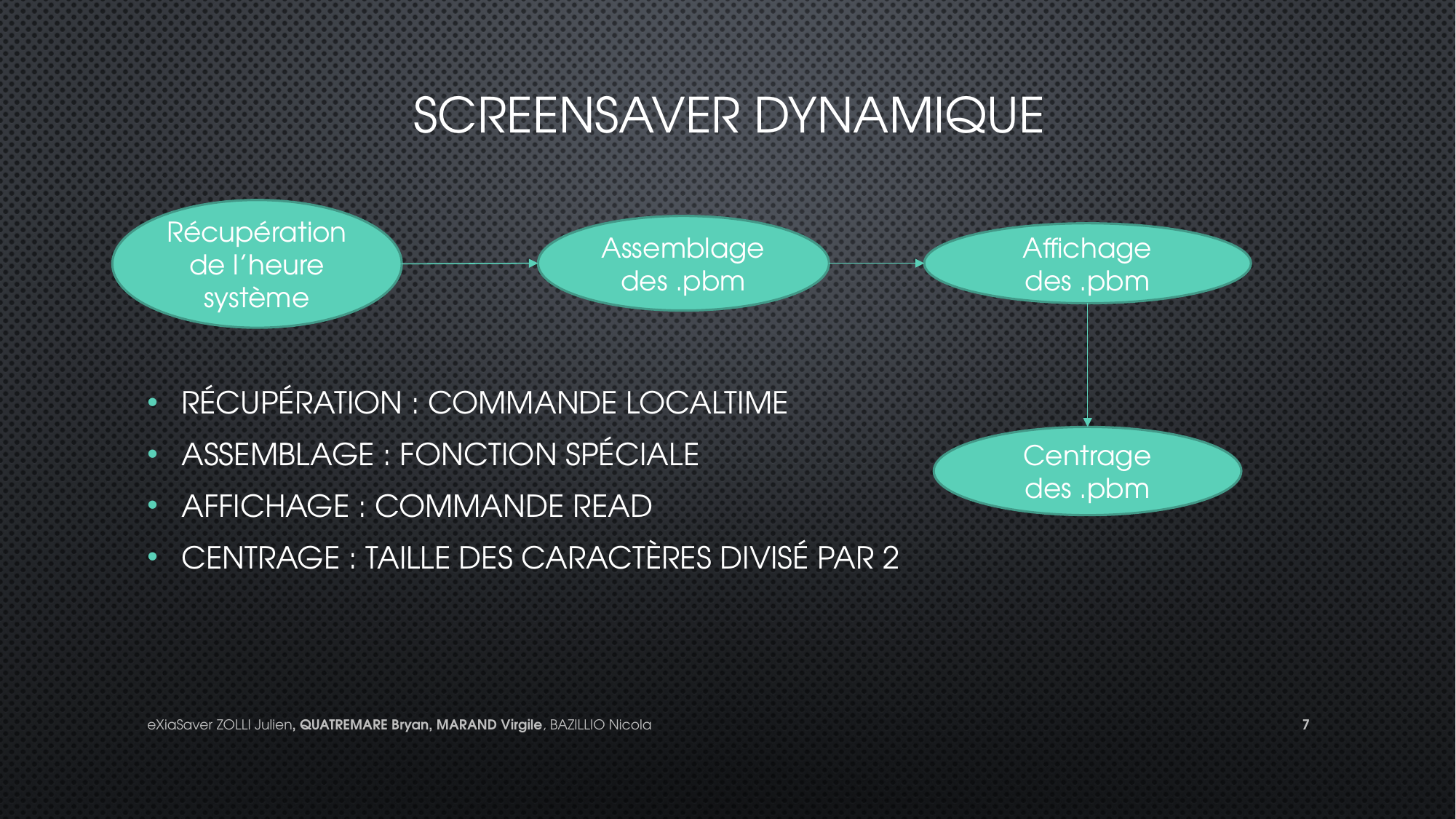

# Screensaver dynamique
Récupération de l’heure système
Assemblage des .pbm
Affichage des .pbm
Récupération : commande localtime
Assemblage : fonction spéciale
Affichage : commande read
Centrage : Taille des caractères divisé par 2

Centrage des .pbm
eXiaSaver ZOLLI Julien, QUATREMARE Bryan, MARAND Virgile, BAZILLIO Nicola
7